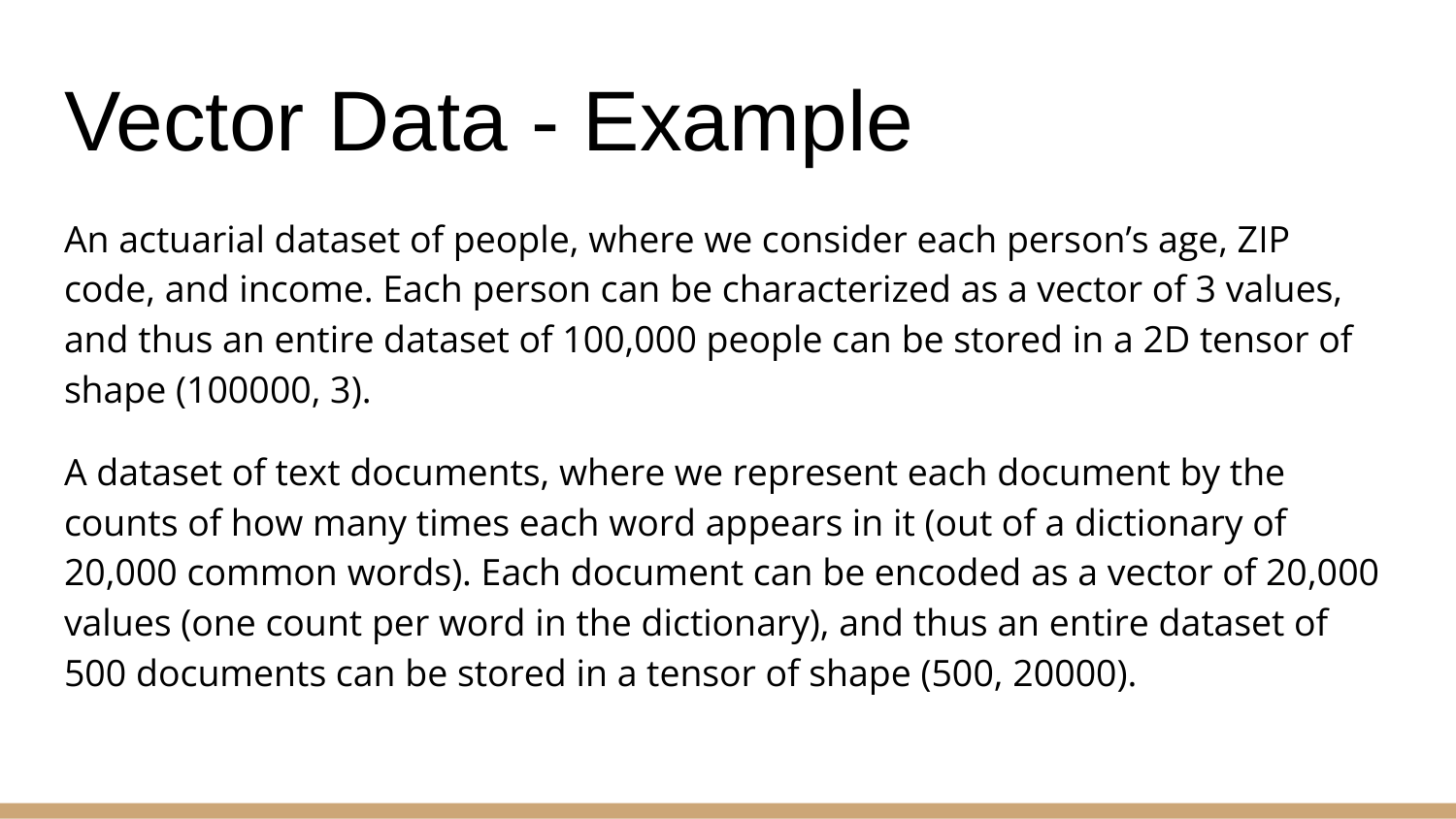

# Vector Data - Example
An actuarial dataset of people, where we consider each person’s age, ZIP code, and income. Each person can be characterized as a vector of 3 values, and thus an entire dataset of 100,000 people can be stored in a 2D tensor of shape (100000, 3).
A dataset of text documents, where we represent each document by the counts of how many times each word appears in it (out of a dictionary of 20,000 common words). Each document can be encoded as a vector of 20,000 values (one count per word in the dictionary), and thus an entire dataset of 500 documents can be stored in a tensor of shape (500, 20000).